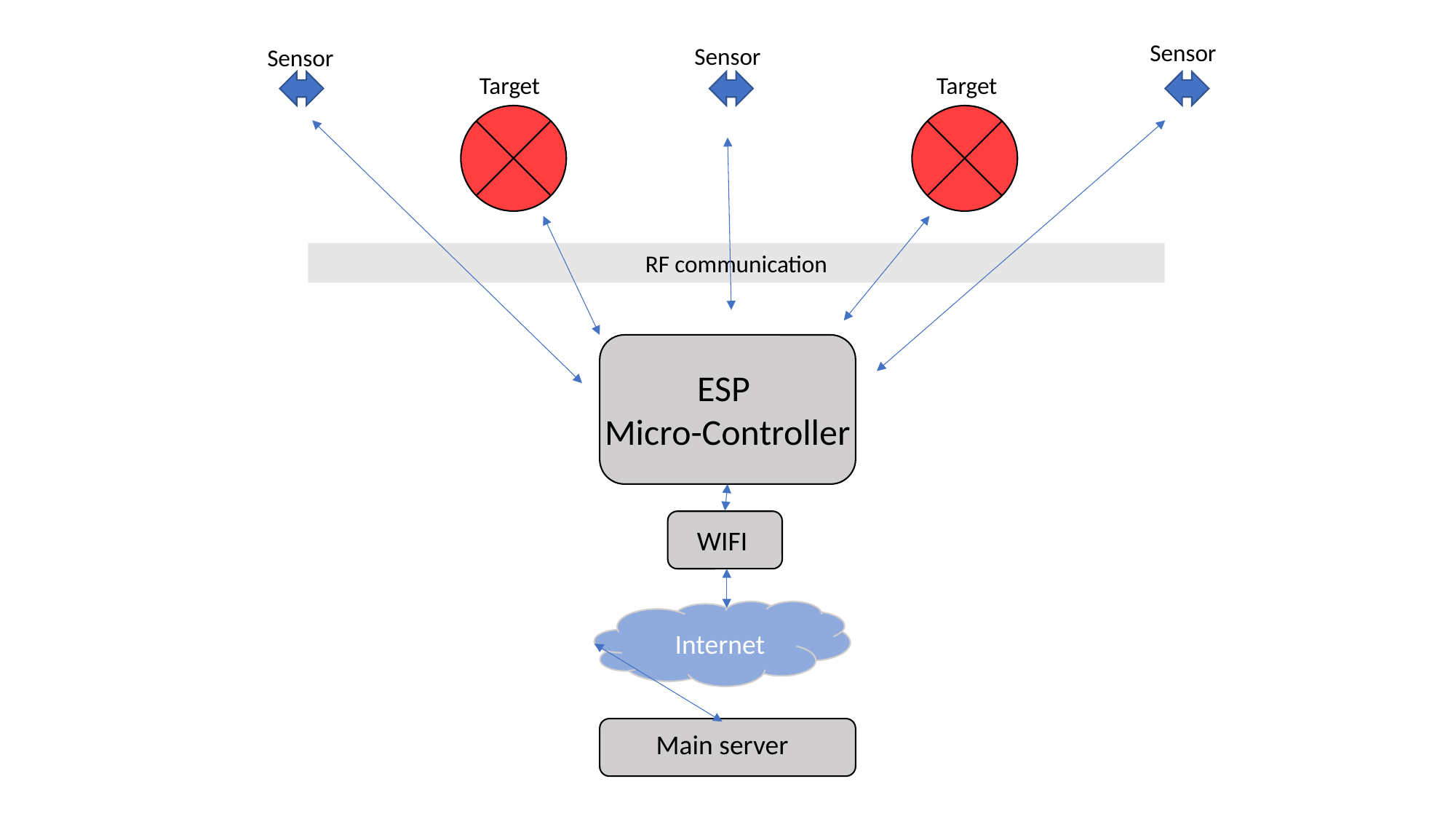

Sensor
Sensor
Sensor
Target
Target

RF communication

ESP
Micro-Controller

WIFI

Internet

Main server